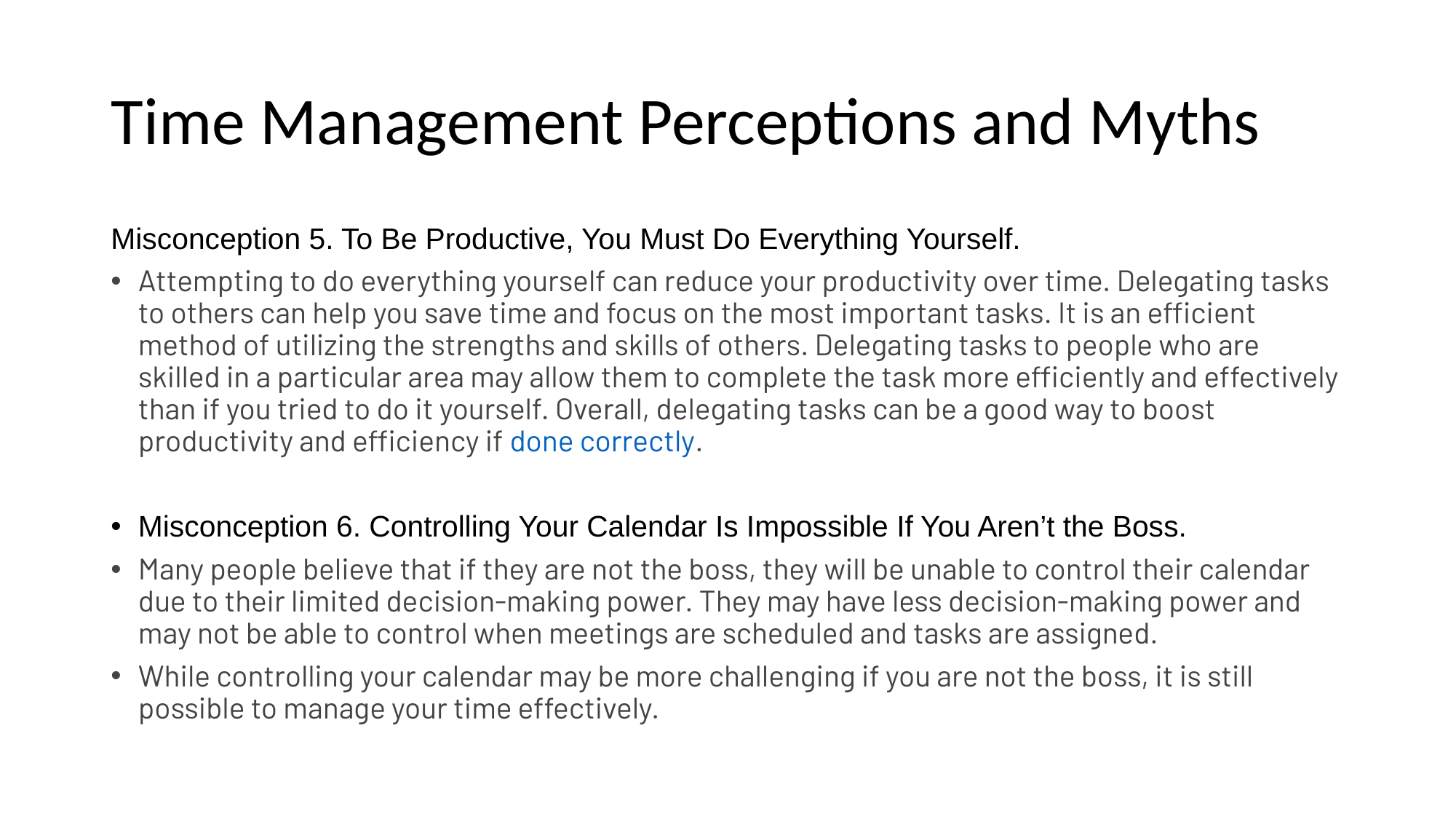

# Time Management Perceptions and Myths
Misconception 5. To Be Productive, You Must Do Everything Yourself.
Attempting to do everything yourself can reduce your productivity over time. Delegating tasks to others can help you save time and focus on the most important tasks. It is an efficient method of utilizing the strengths and skills of others. Delegating tasks to people who are skilled in a particular area may allow them to complete the task more efficiently and effectively than if you tried to do it yourself. Overall, delegating tasks can be a good way to boost productivity and efficiency if done correctly.

Misconception 6. Controlling Your Calendar Is Impossible If You Aren’t the Boss.
Many people believe that if they are not the boss, they will be unable to control their calendar due to their limited decision-making power. They may have less decision-making power and may not be able to control when meetings are scheduled and tasks are assigned.
While controlling your calendar may be more challenging if you are not the boss, it is still possible to manage your time effectively.